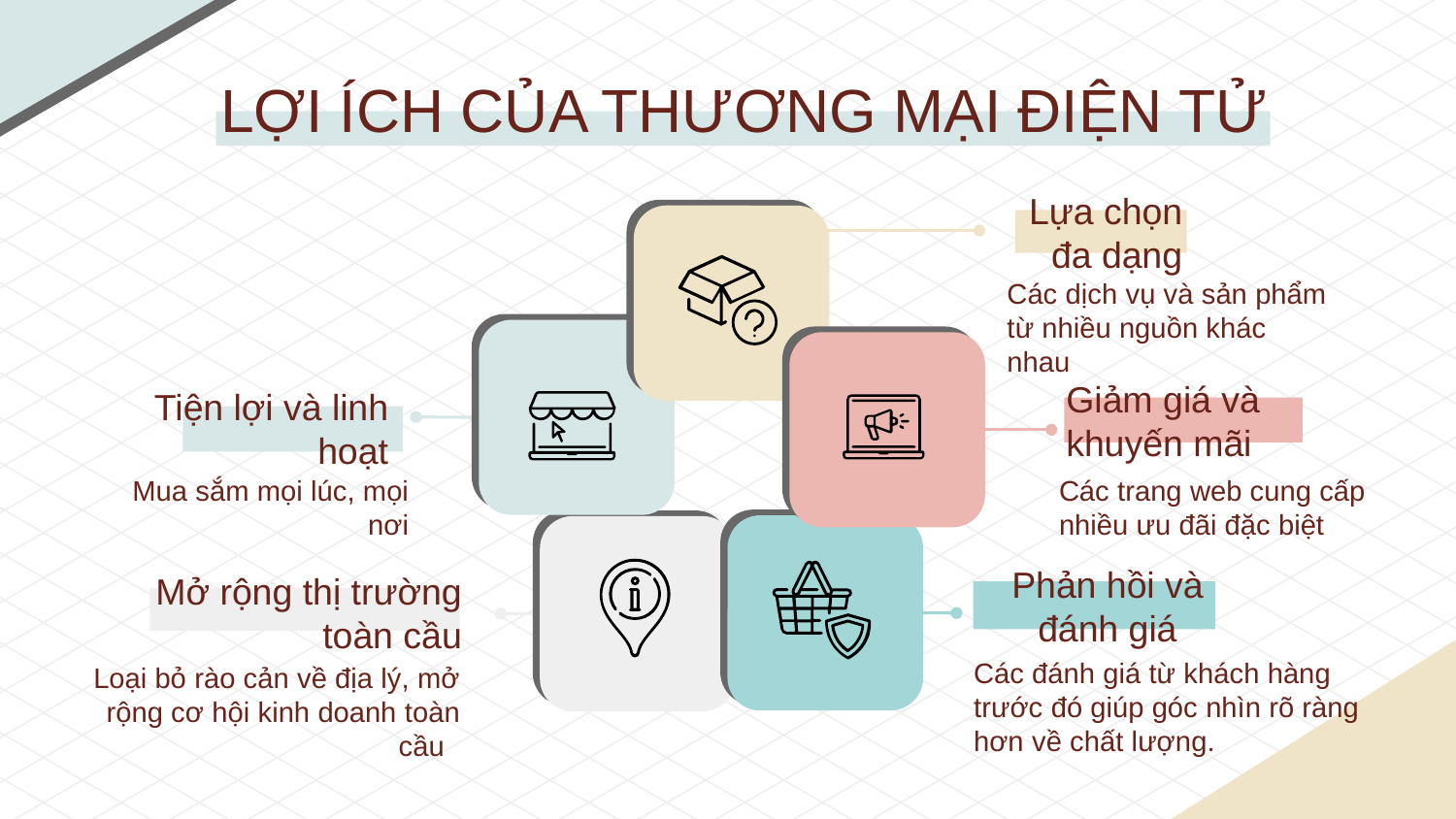

# LỢI ÍCH CỦA THƯƠNG MẠI ĐIỆN TỬ

Lựa chọn đa dạng

Các dịch vụ và sản phẩm từ nhiều nguồn khác nhau

Giảm giá và khuyến mãi
Tiện lợi và linh hoạt

Mua sắm mọi lúc, mọi nơi
Các trang web cung cấp nhiều ưu đãi đặc biệt

Phản hồi và đánh giá
Mở rộng thị trường toàn cầu

Các đánh giá từ khách hàng trước đó giúp góc nhìn rõ ràng hơn về chất lượng.
Loại bỏ rào cản về địa lý, mở rộng cơ hội kinh doanh toàn cầu